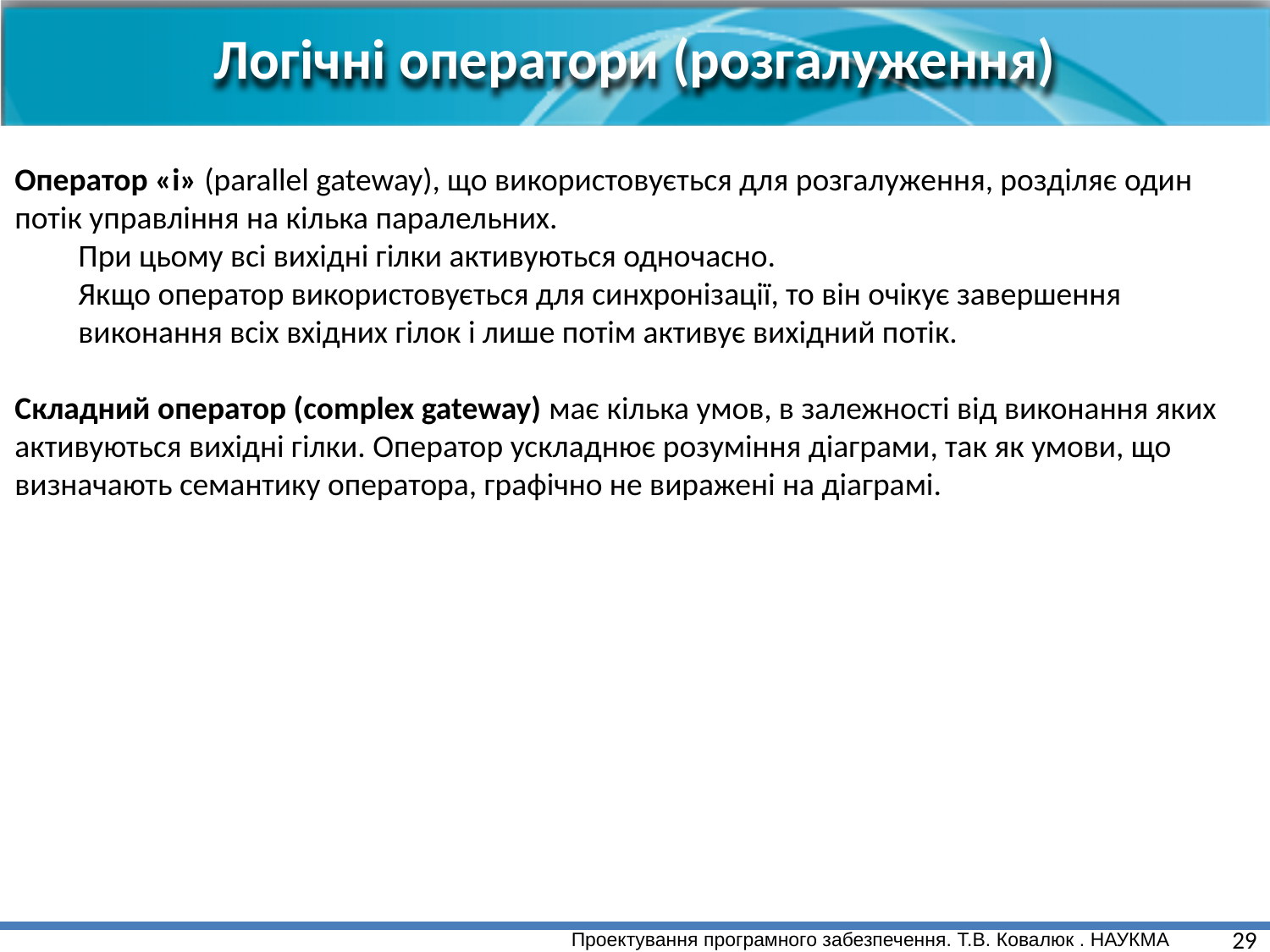

Логічні оператори (розгалуження)
Оператор «і» (parallel gateway), що використовується для розгалуження, розділяє один потік управління на кілька паралельних.
При цьому всі вихідні гілки активуються одночасно.
Якщо оператор використовується для синхронізації, то він очікує завершення виконання всіх вхідних гілок і лише потім активує вихідний потік.

Складний оператор (complex gateway) має кілька умов, в залежності від виконання яких активуються вихідні гілки. Оператор ускладнює розуміння діаграми, так як умови, що визначають семантику оператора, графічно не виражені на діаграмі.
29